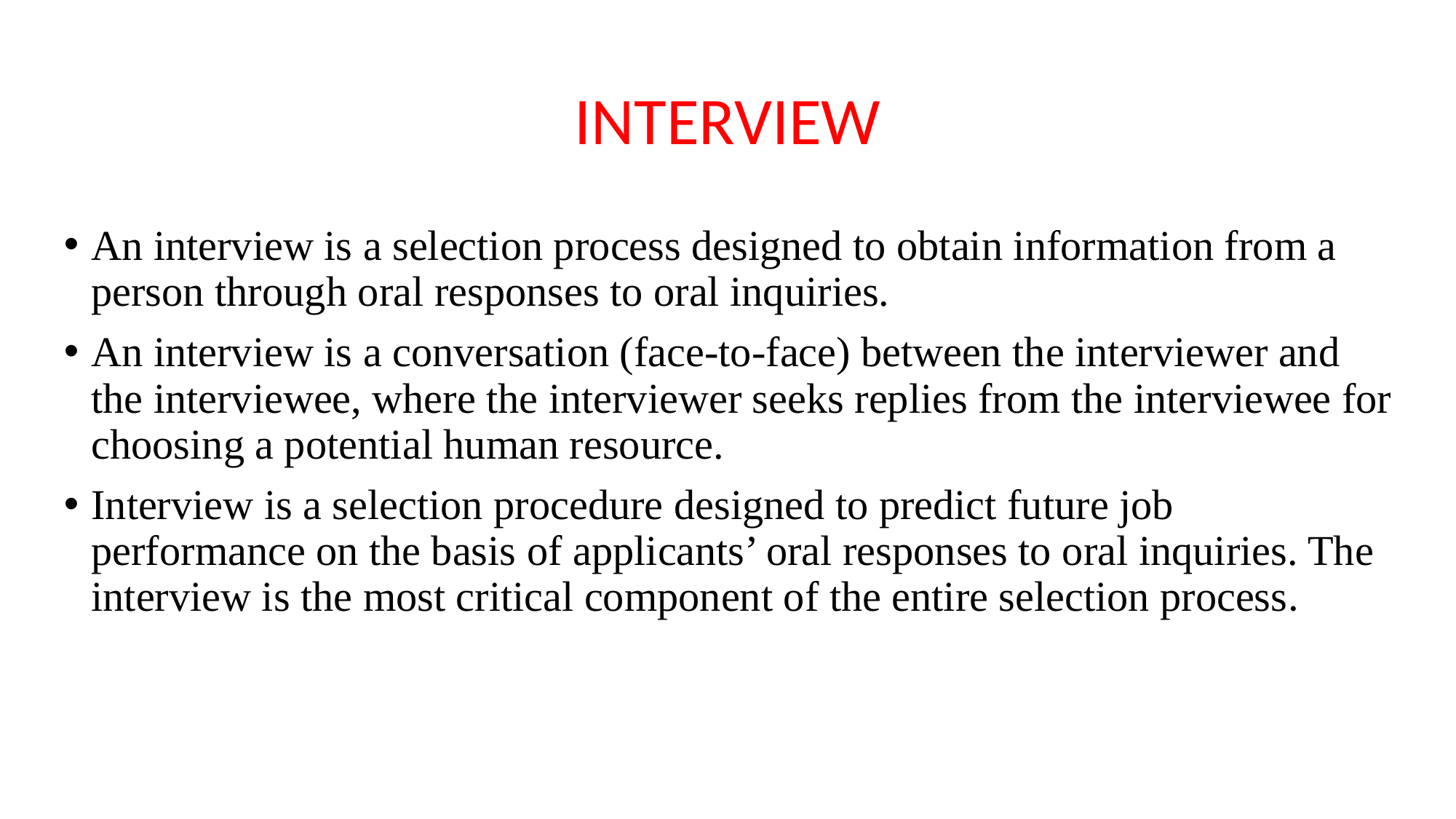

# INTERVIEW
An interview is a selection process designed to obtain information from a person through oral responses to oral inquiries.
An interview is a conversation (face-to-face) between the interviewer and the interviewee, where the interviewer seeks replies from the interviewee for choosing a potential human resource.
Interview is a selection procedure designed to predict future job performance on the basis of applicants’ oral responses to oral inquiries. The interview is the most critical component of the entire selection process.